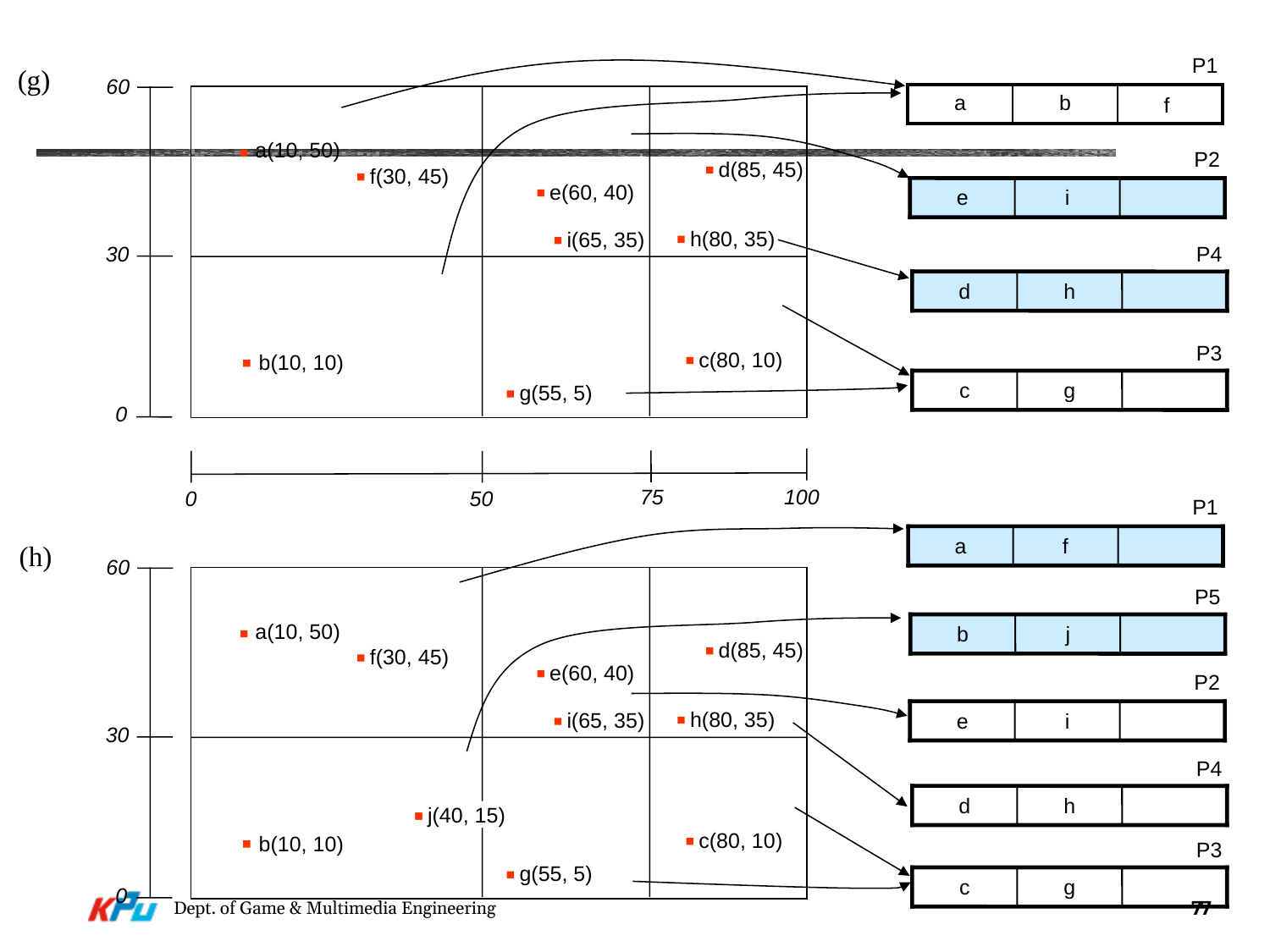

#
P1
(g)

60
| a | b |  |
| --- | --- | --- |
f

a(10, 50)

P2

e

i

P4
d

h

d(85, 45)

f(30, 45)

e(60, 40)

h(80, 35)

i(65, 35)

30

P3
c(80, 10)

b(10, 10)

c

g

g(55, 5)

0

100
75
0
50
P1

a

f

(h)
60

P5
b

j

a(10, 50)

d(85, 45)

f(30, 45)

e(60, 40)

P2

e

i

h(80, 35)

i(65, 35)

30

P4
d

h

j(40, 15)

c(80, 10)

b(10, 10)
P3

g(55, 5)

c

g

0
Dept. of Game & Multimedia Engineering
77